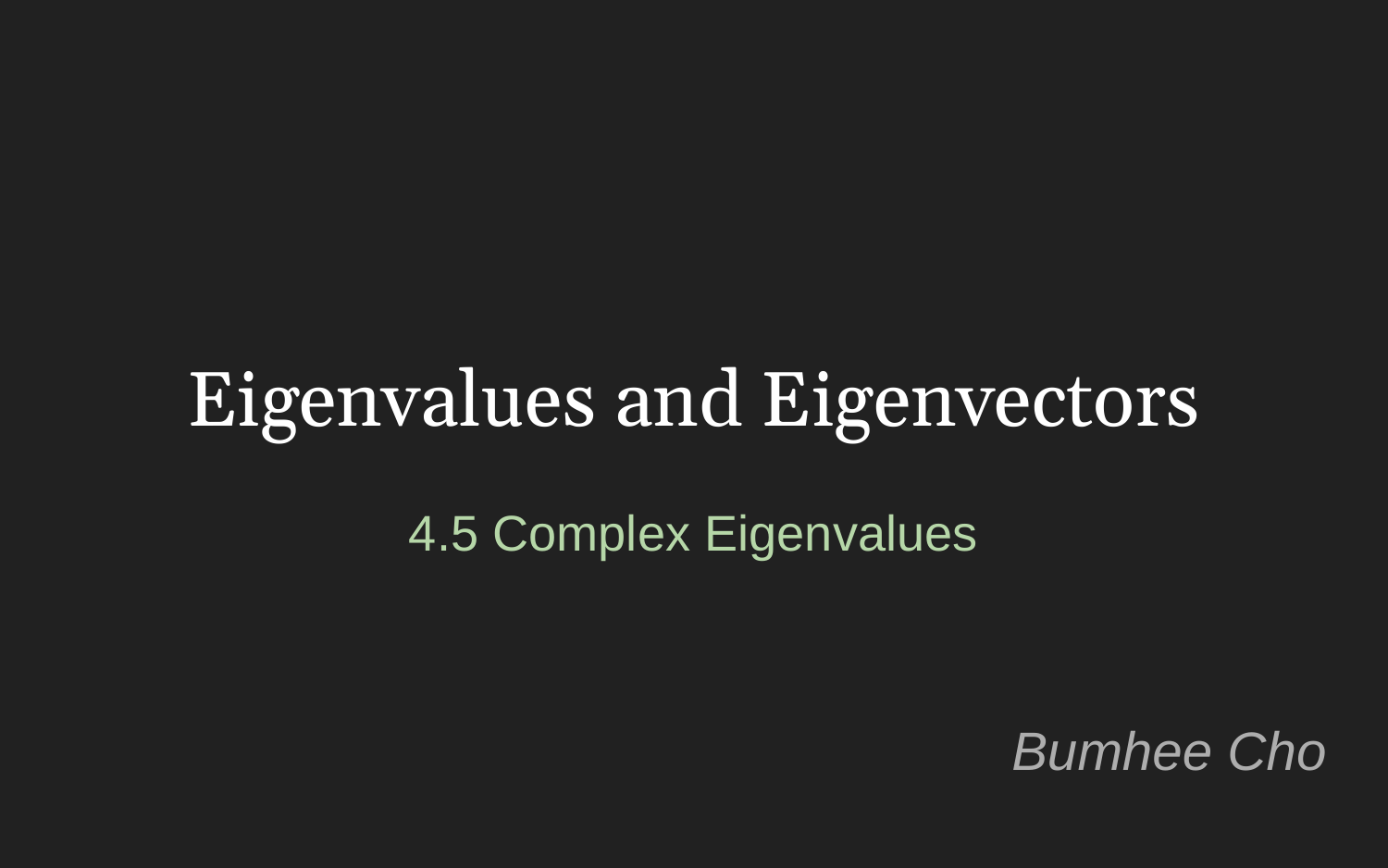

Eigenvalues and Eigenvectors
4.5 Complex Eigenvalues
Bumhee Cho